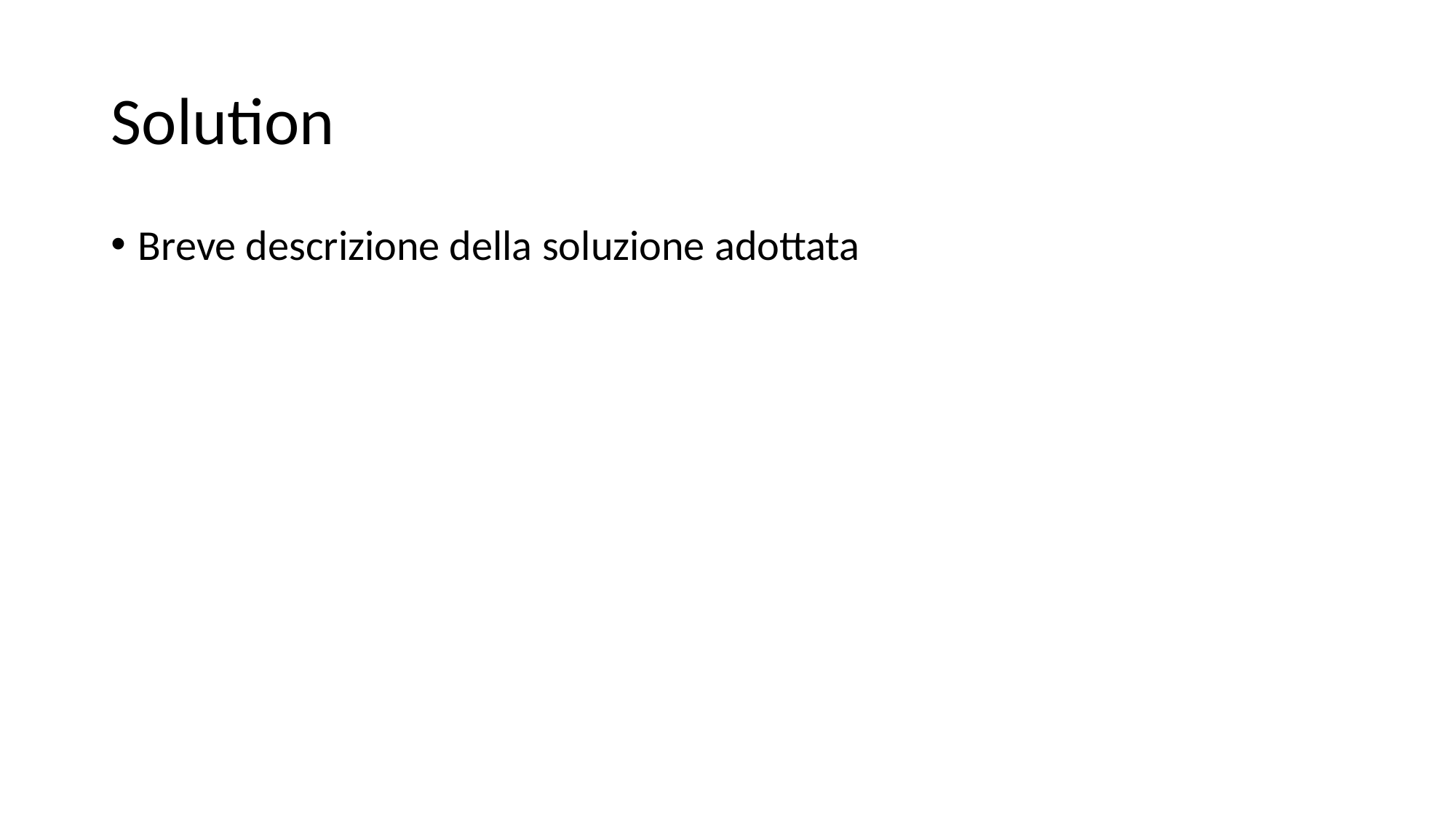

# Solution
Breve descrizione della soluzione adottata